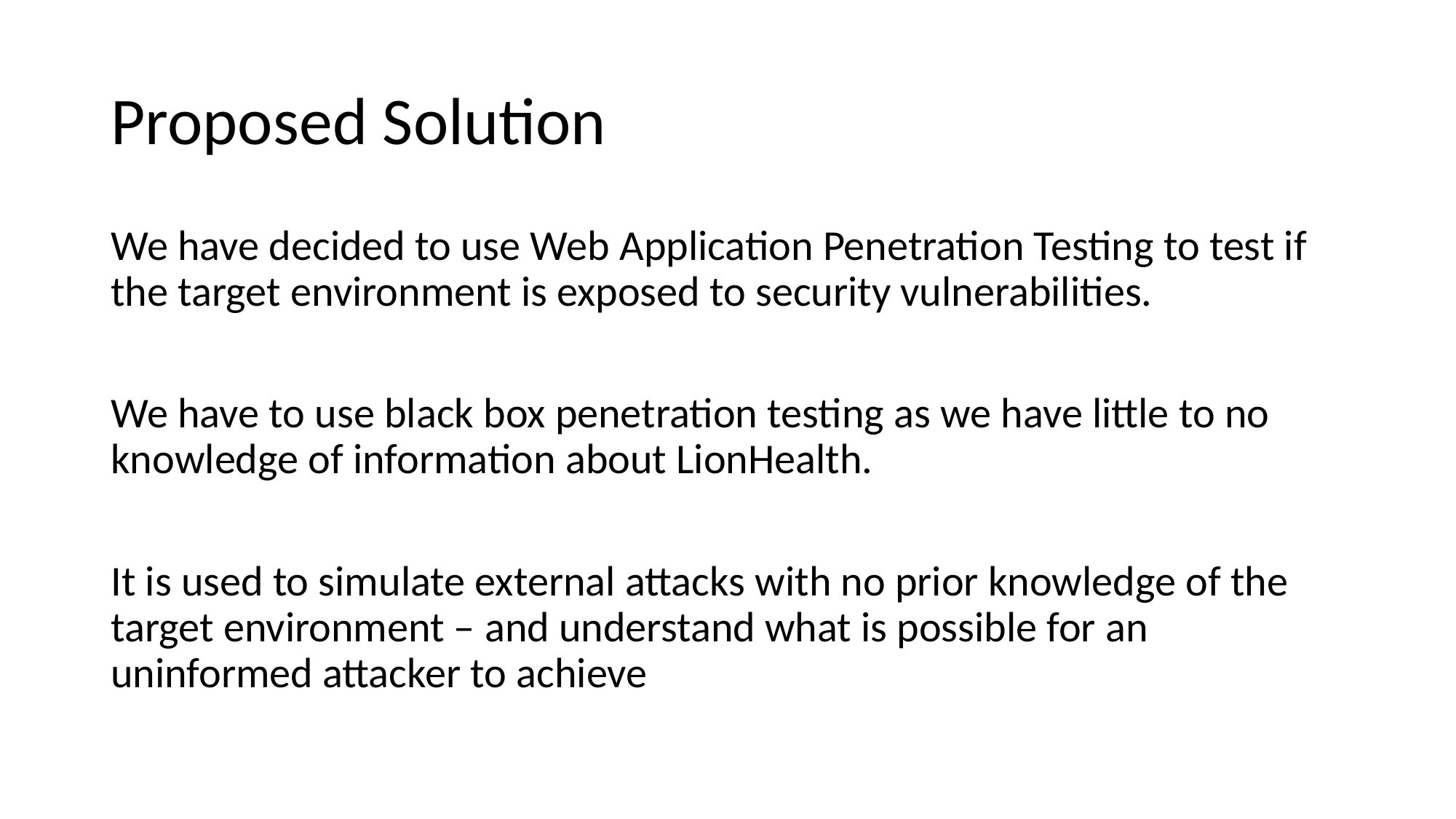

# Proposed Solution
We have decided to use Web Application Penetration Testing to test if the target environment is exposed to security vulnerabilities.

We have to use black box penetration testing as we have little to no knowledge of information about LionHealth.

It is used to simulate external attacks with no prior knowledge of the target environment – and understand what is possible for an uninformed attacker to achieve